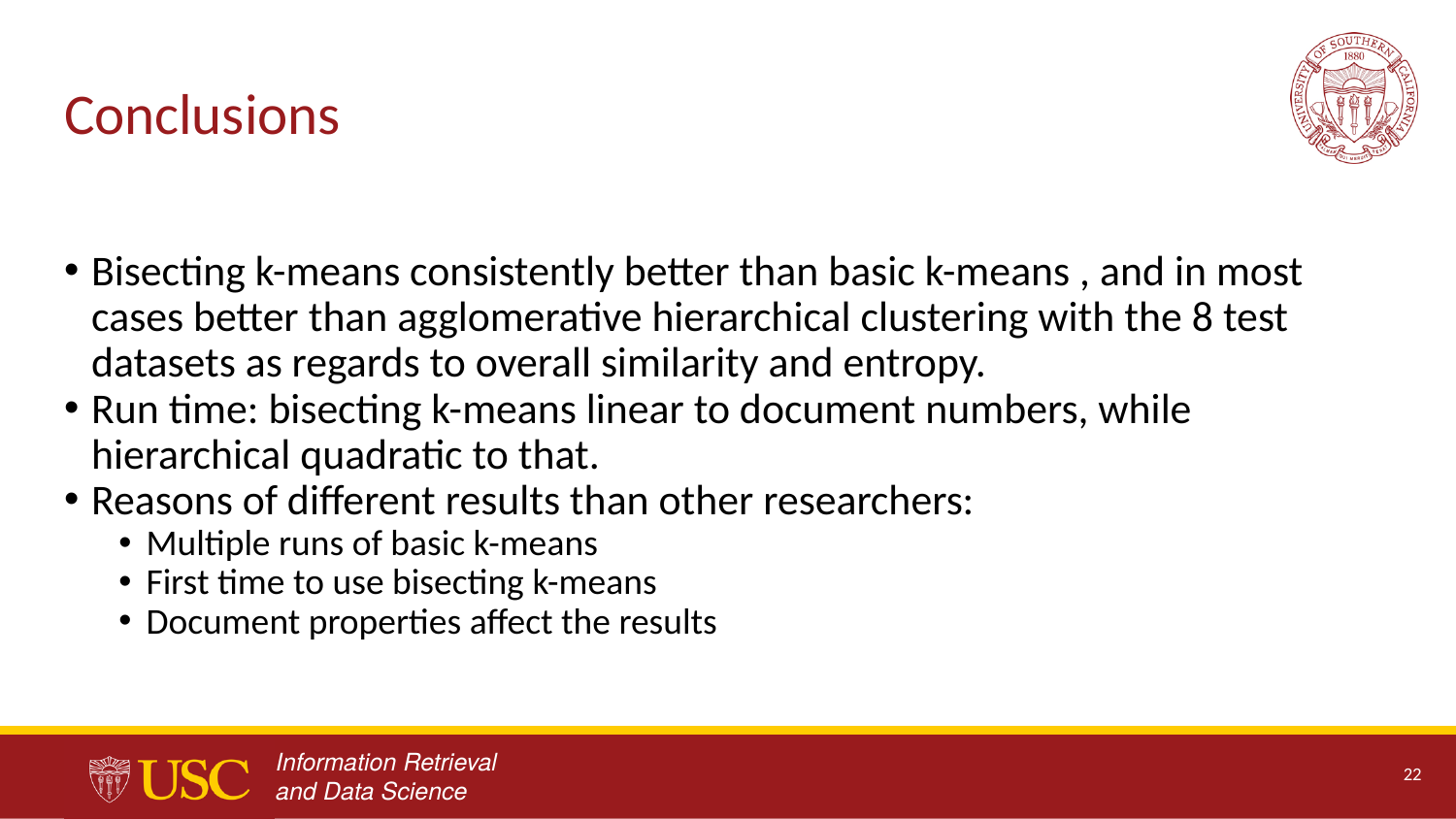

# Conclusions

Bisecting k-means consistently better than basic k-means , and in most cases better than agglomerative hierarchical clustering with the 8 test datasets as regards to overall similarity and entropy.
Run time: bisecting k-means linear to document numbers, while hierarchical quadratic to that.
Reasons of different results than other researchers:
Multiple runs of basic k-means
First time to use bisecting k-means
Document properties affect the results
22